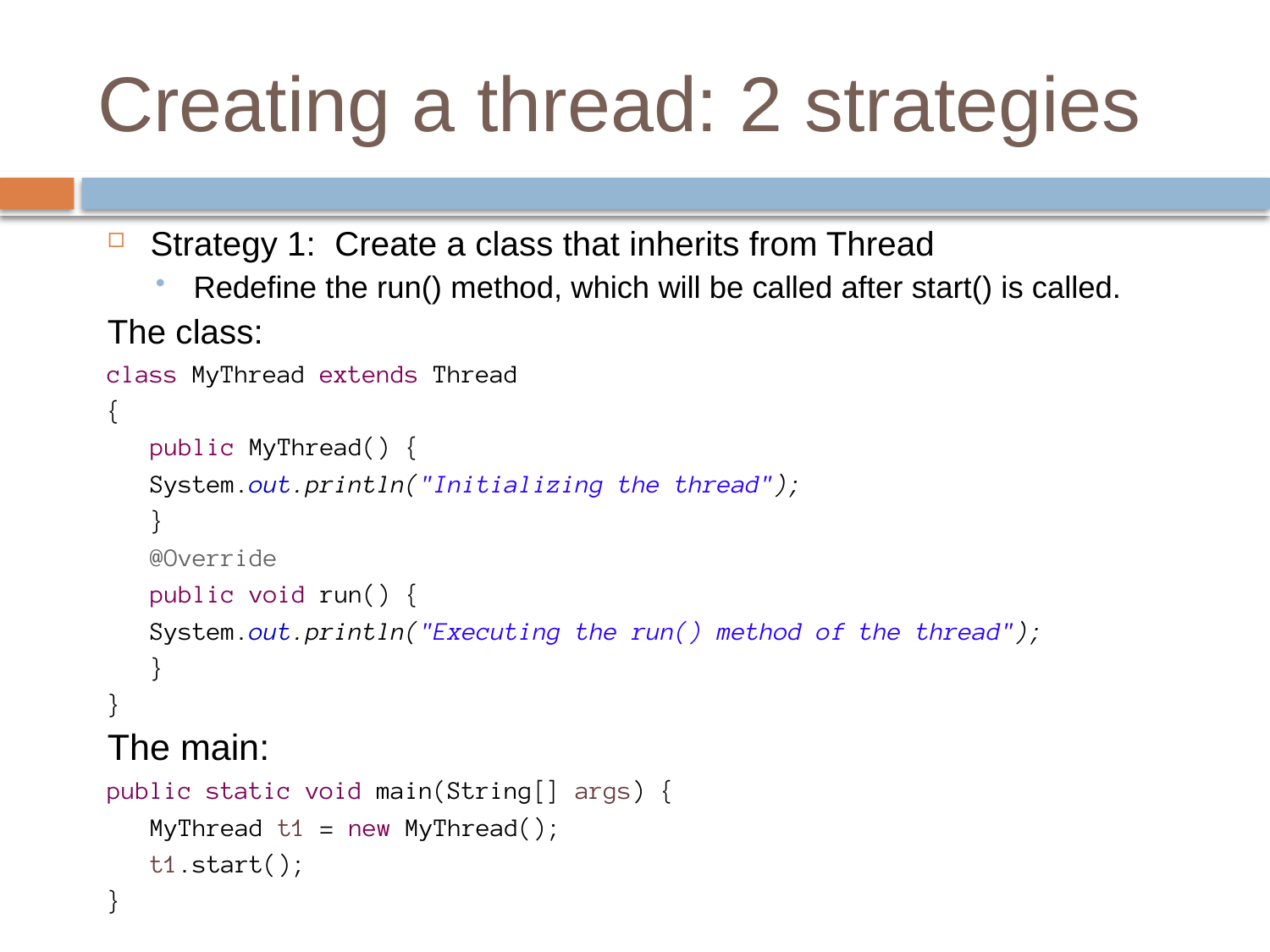

# Creating a thread: 2 strategies
Strategy 1:  Create a class that inherits from Thread
Redefine the run() method, which will be called after start() is called.
The class:
class MyThread extends Thread
{
	public MyThread() {
		System.out.println("Initializing the thread");
	}
	@Override
	public void run() {
		System.out.println("Executing the run() method of the thread");
	}
}
The main:
public static void main(String[] args) {
	MyThread t1 = new MyThread();
	t1.start();
}